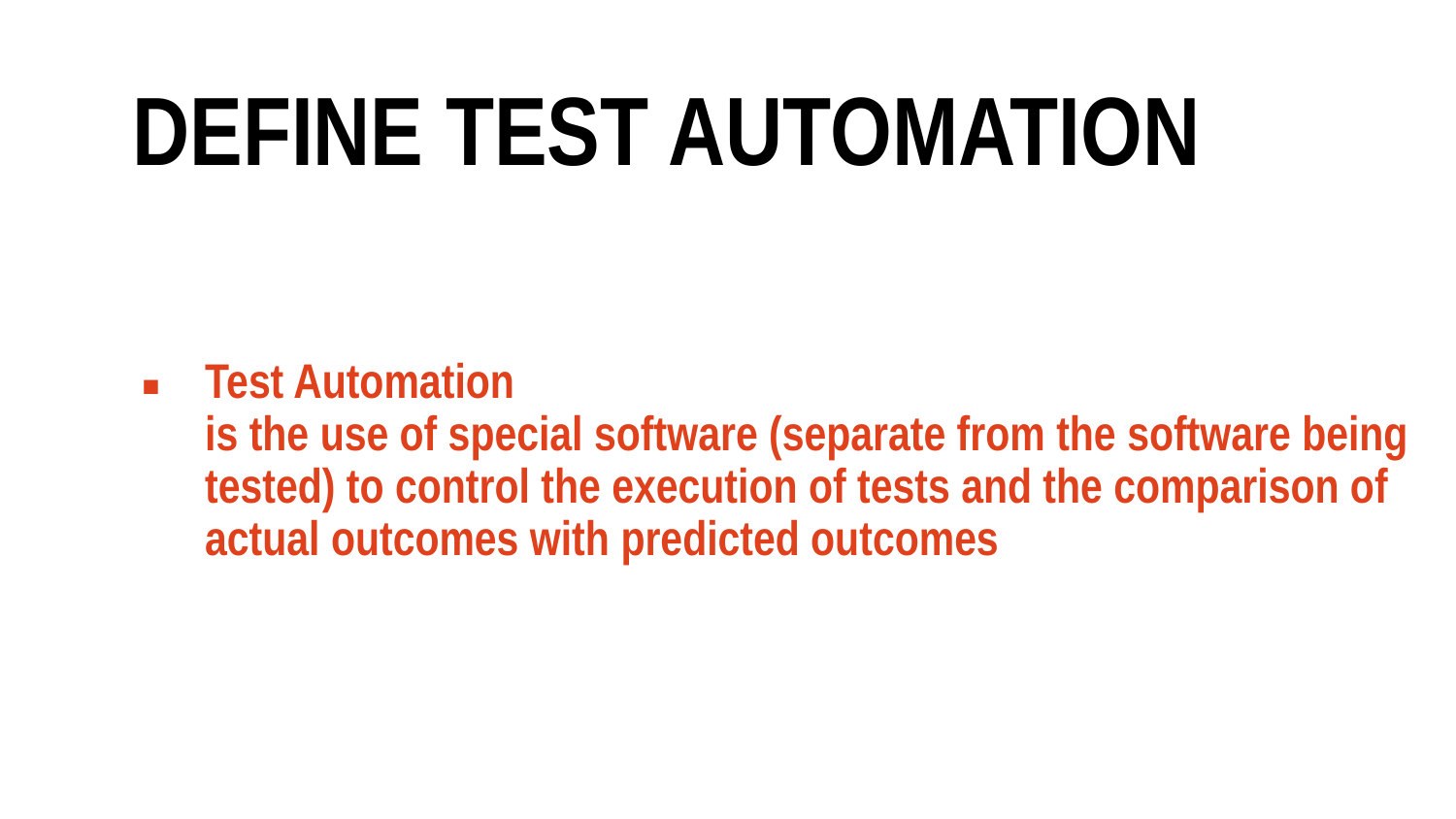

DEFINE TEST AUTOMATION

Test Automation
is the use of special software (separate from the software being
tested) to control the execution of tests and the comparison of
actual outcomes with predicted outcomes